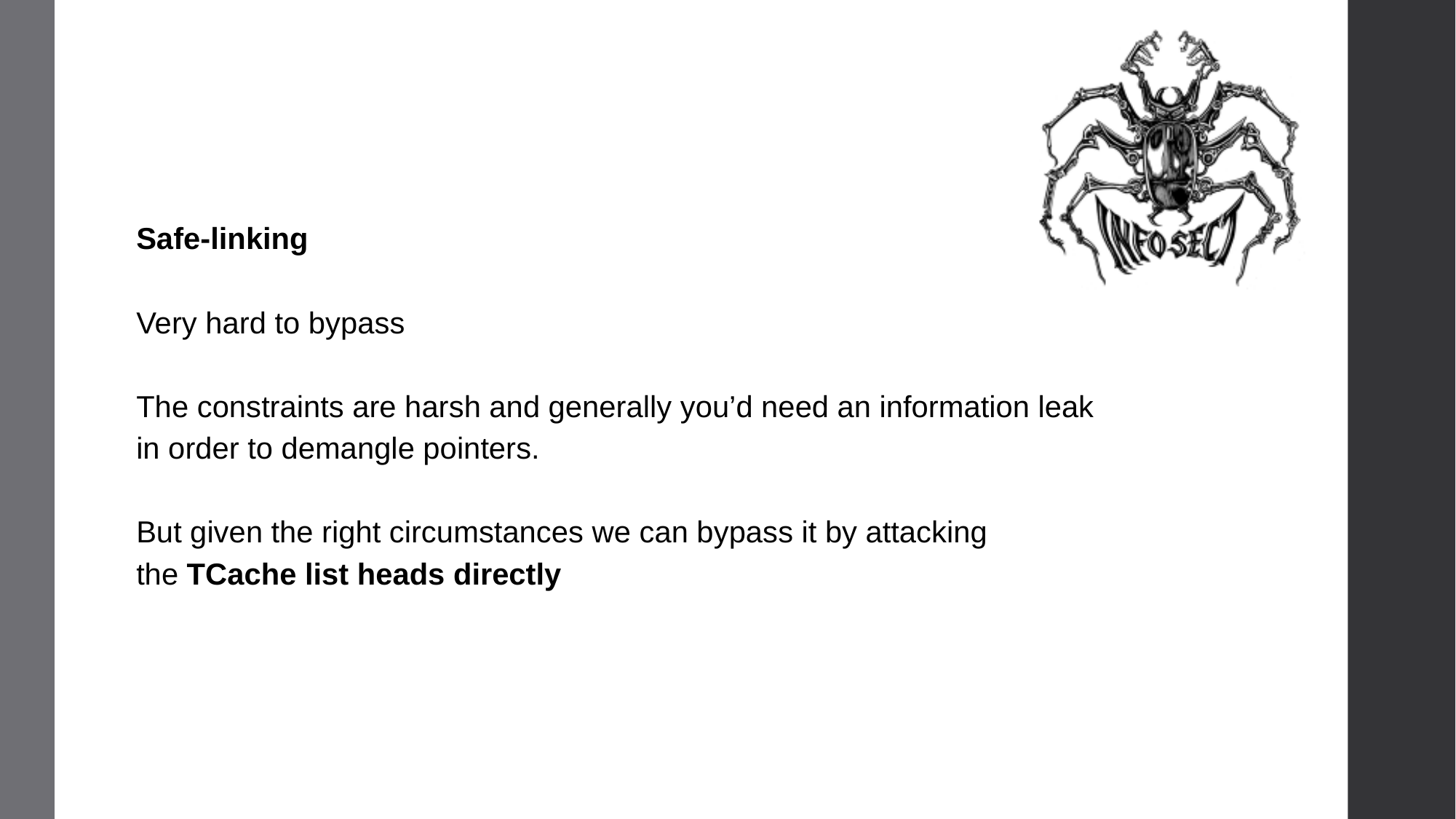

Safe-linking

Very hard to bypass

The constraints are harsh and generally you’d need an information leak
in order to demangle pointers.

But given the right circumstances we can bypass it by attacking
the TCache list heads directly